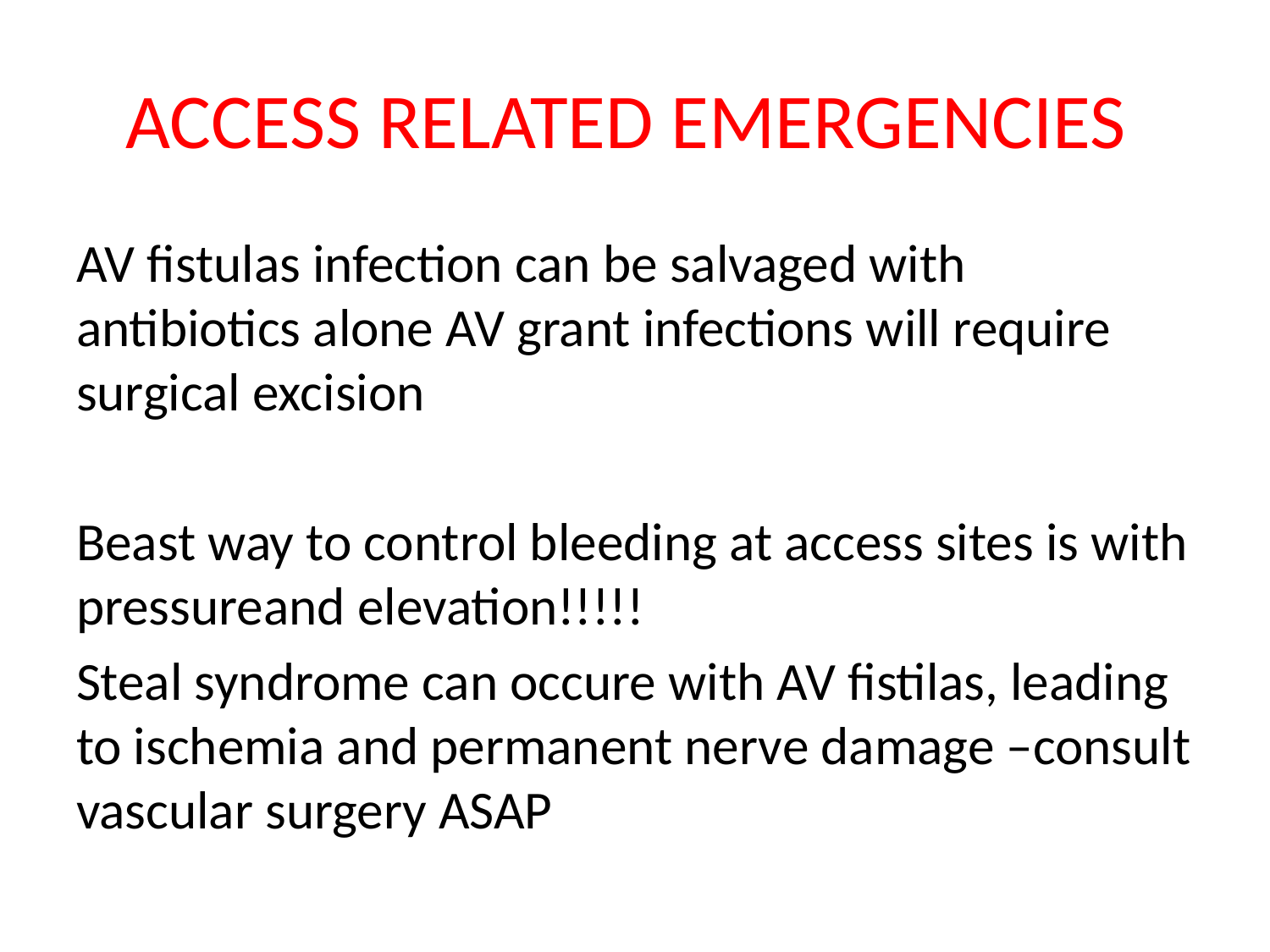

# ACCESS RELATED EMERGENCIES
AV fistulas infection can be salvaged with antibiotics alone AV grant infections will require surgical excision

Beast way to control bleeding at access sites is with pressureand elevation!!!!!
Steal syndrome can occure with AV fistilas, leading to ischemia and permanent nerve damage –consult vascular surgery ASAP